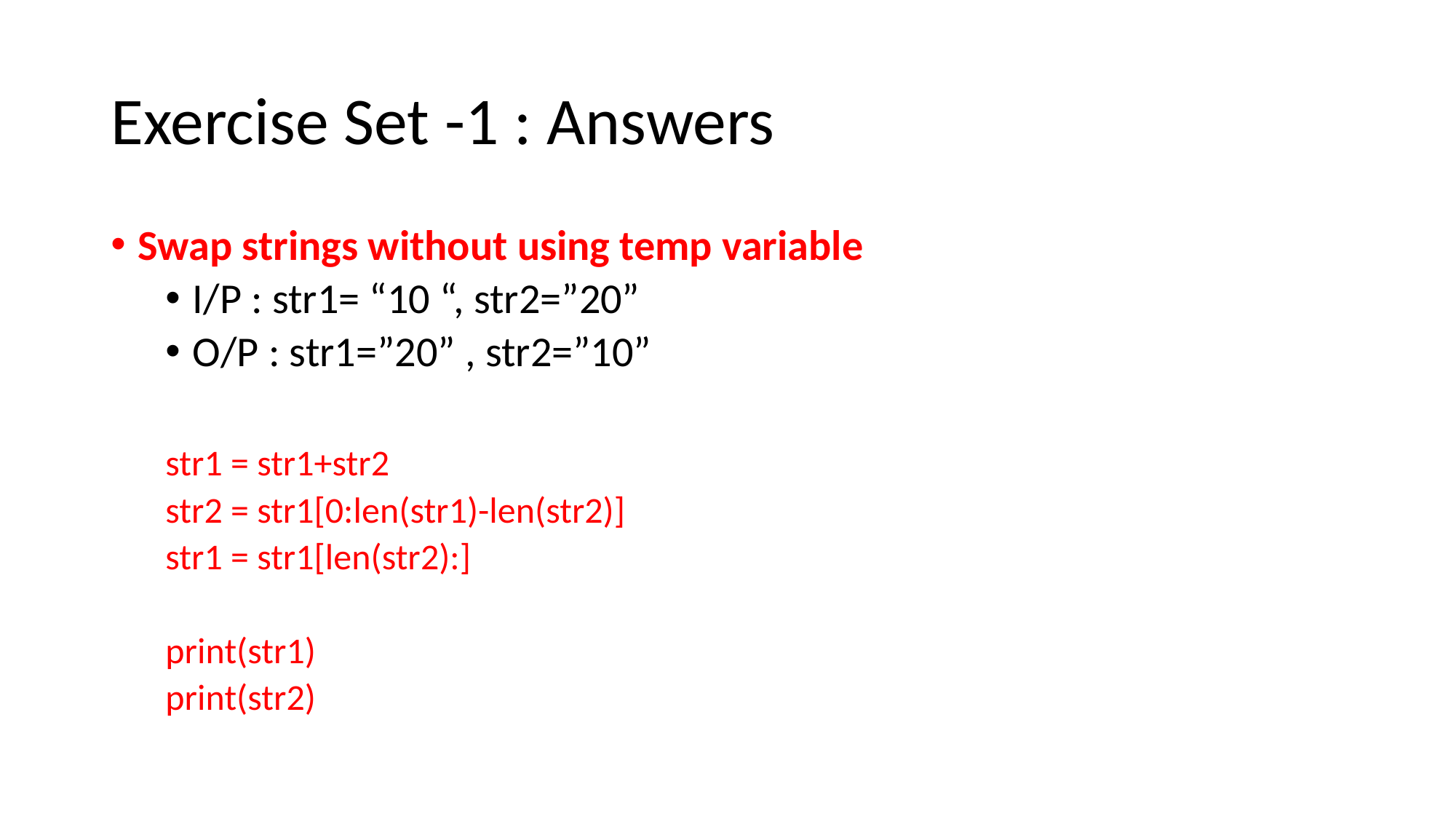

# Exercise Set -1 : Answers
Swap strings without using temp variable
I/P : str1= “10 “, str2=”20”
O/P : str1=”20” , str2=”10”

str1 = str1+str2
str2 = str1[0:len(str1)-len(str2)]
str1 = str1[len(str2):]

print(str1)
print(str2)